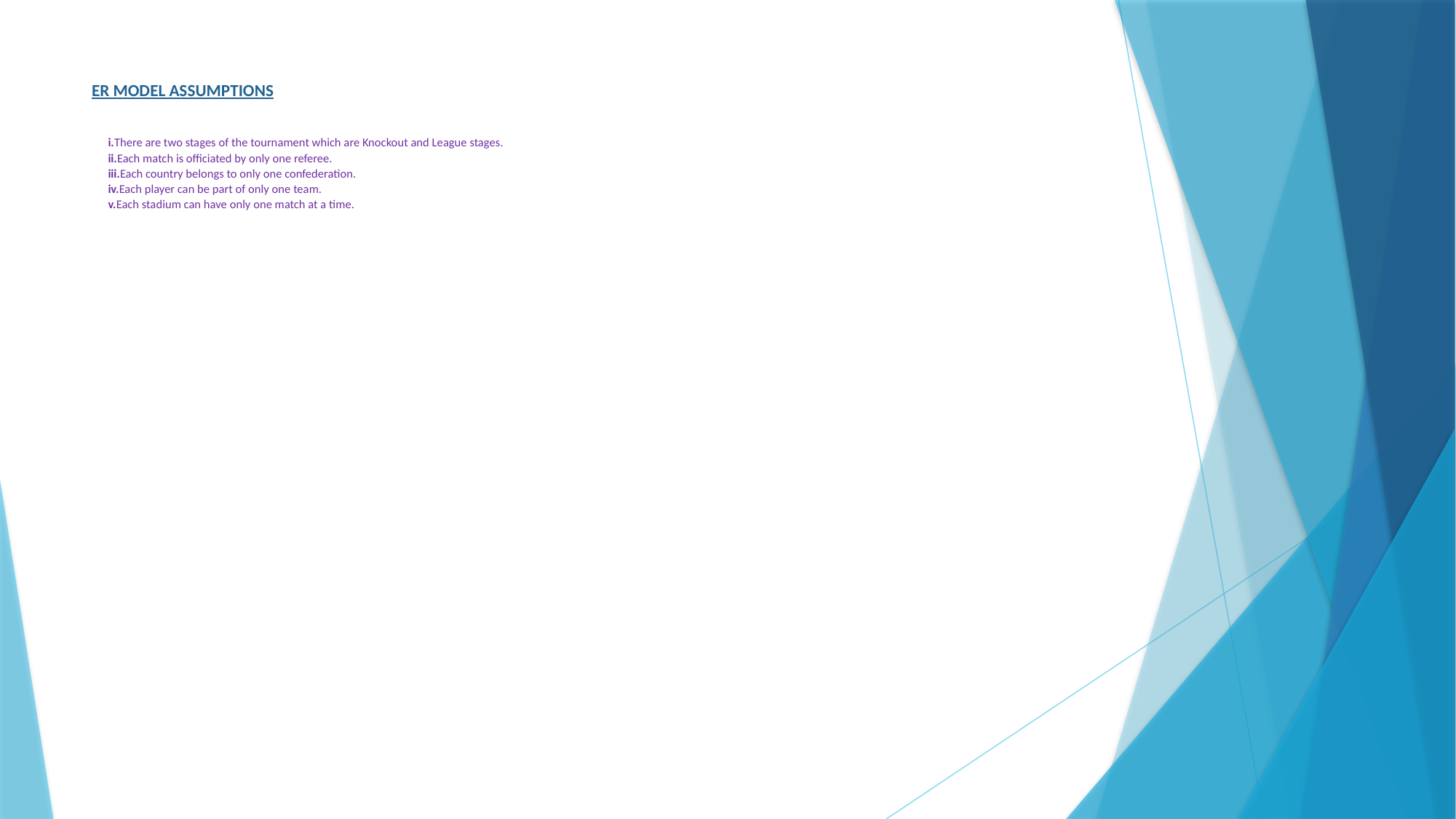

# ER MODEL ASSUMPTIONS i.There are two stages of the tournament which are Knockout and League stages. ii.Each match is officiated by only one referee. iii.Each country belongs to only one confederation. iv.Each player can be part of only one team. v.Each stadium can have only one match at a time.